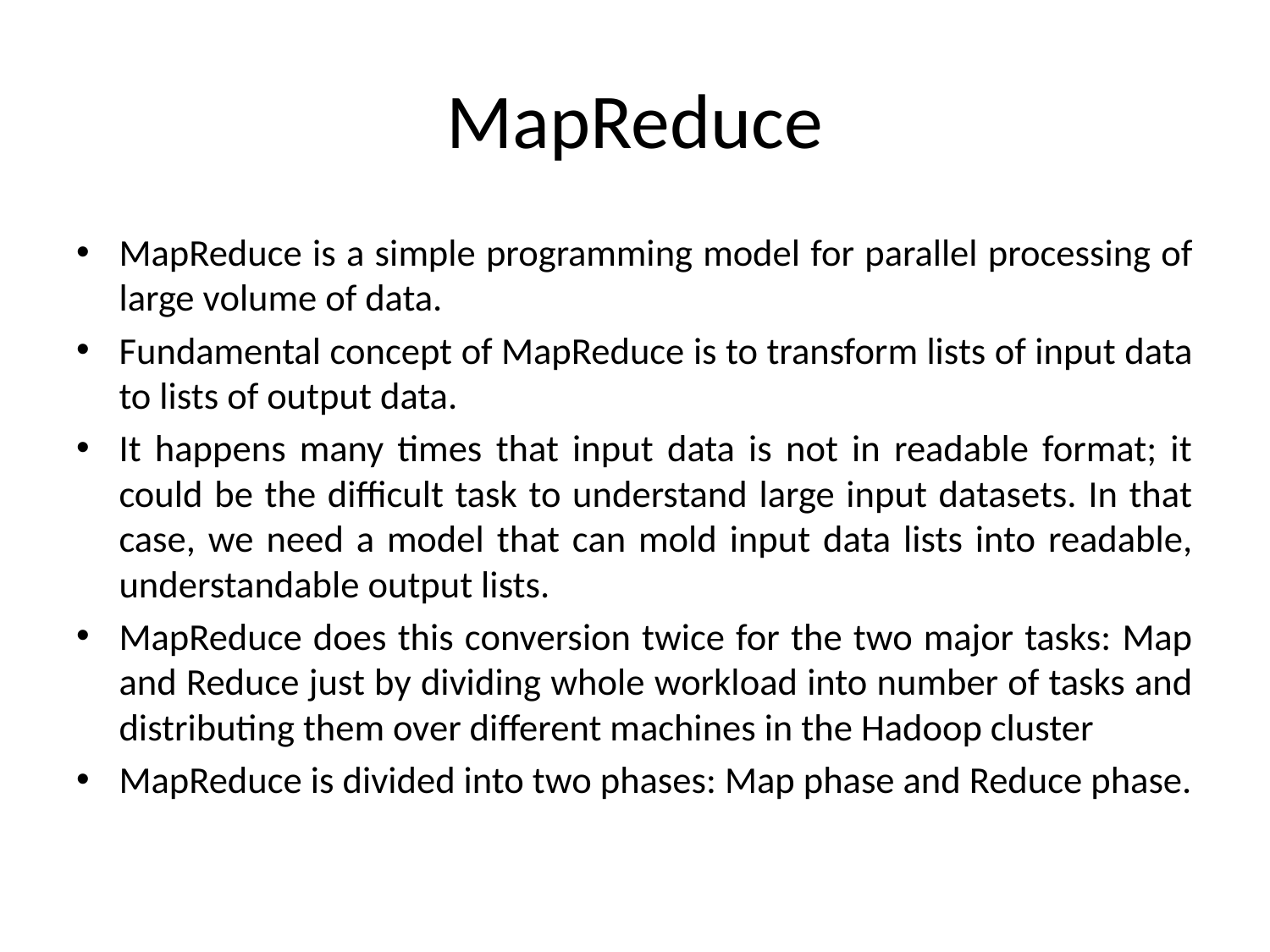

# MapReduce
MapReduce is a simple programming model for parallel processing of large volume of data.
Fundamental concept of MapReduce is to transform lists of input data to lists of output data.
It happens many times that input data is not in readable format; it could be the difficult task to understand large input datasets. In that case, we need a model that can mold input data lists into readable, understandable output lists.
MapReduce does this conversion twice for the two major tasks: Map and Reduce just by dividing whole workload into number of tasks and distributing them over different machines in the Hadoop cluster
MapReduce is divided into two phases: Map phase and Reduce phase.